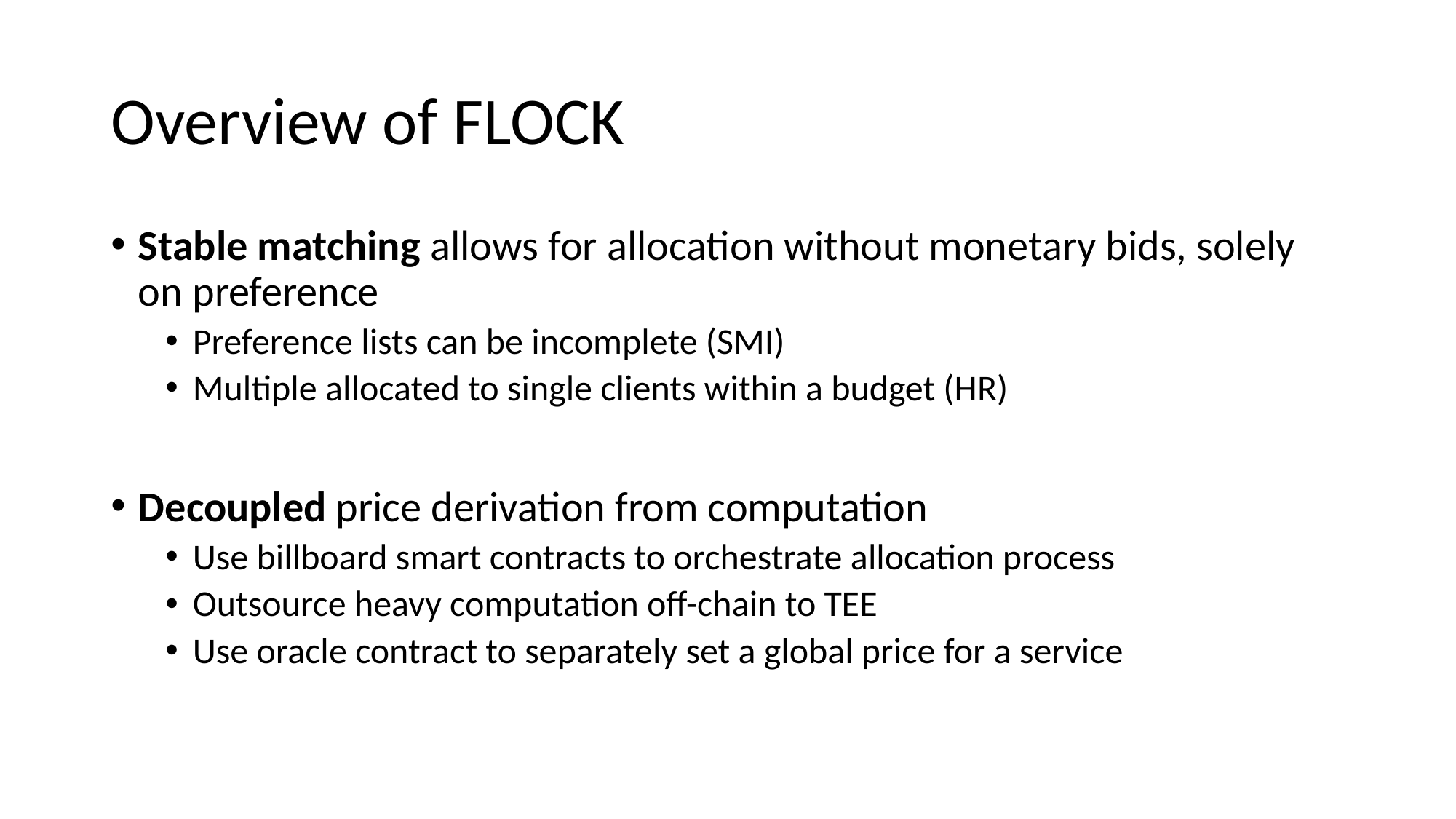

# Overview of FLOCK
Stable matching allows for allocation without monetary bids, solely on preference
Preference lists can be incomplete (SMI)
Multiple allocated to single clients within a budget (HR)

Decoupled price derivation from computation
Use billboard smart contracts to orchestrate allocation process
Outsource heavy computation off-chain to TEE
Use oracle contract to separately set a global price for a service